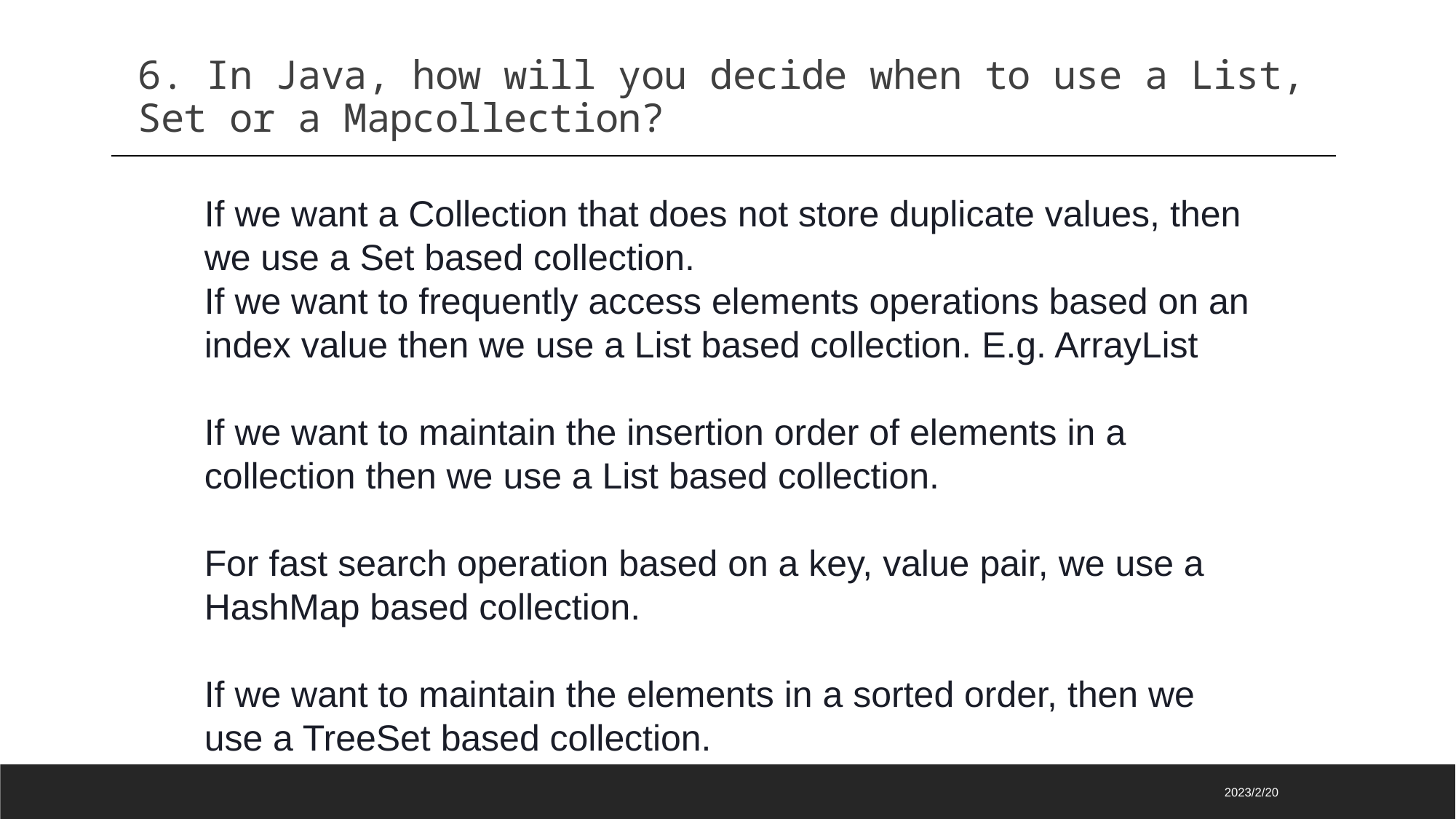

6. In Java, how will you decide when to use a List, Set or a Mapcollection?
If we want a Collection that does not store duplicate values, then we use a Set based collection.
If we want to frequently access elements operations based on an index value then we use a List based collection. E.g. ArrayList
If we want to maintain the insertion order of elements in a collection then we use a List based collection.
For fast search operation based on a key, value pair, we use a HashMap based collection.
If we want to maintain the elements in a sorted order, then we use a TreeSet based collection.
2023/2/20